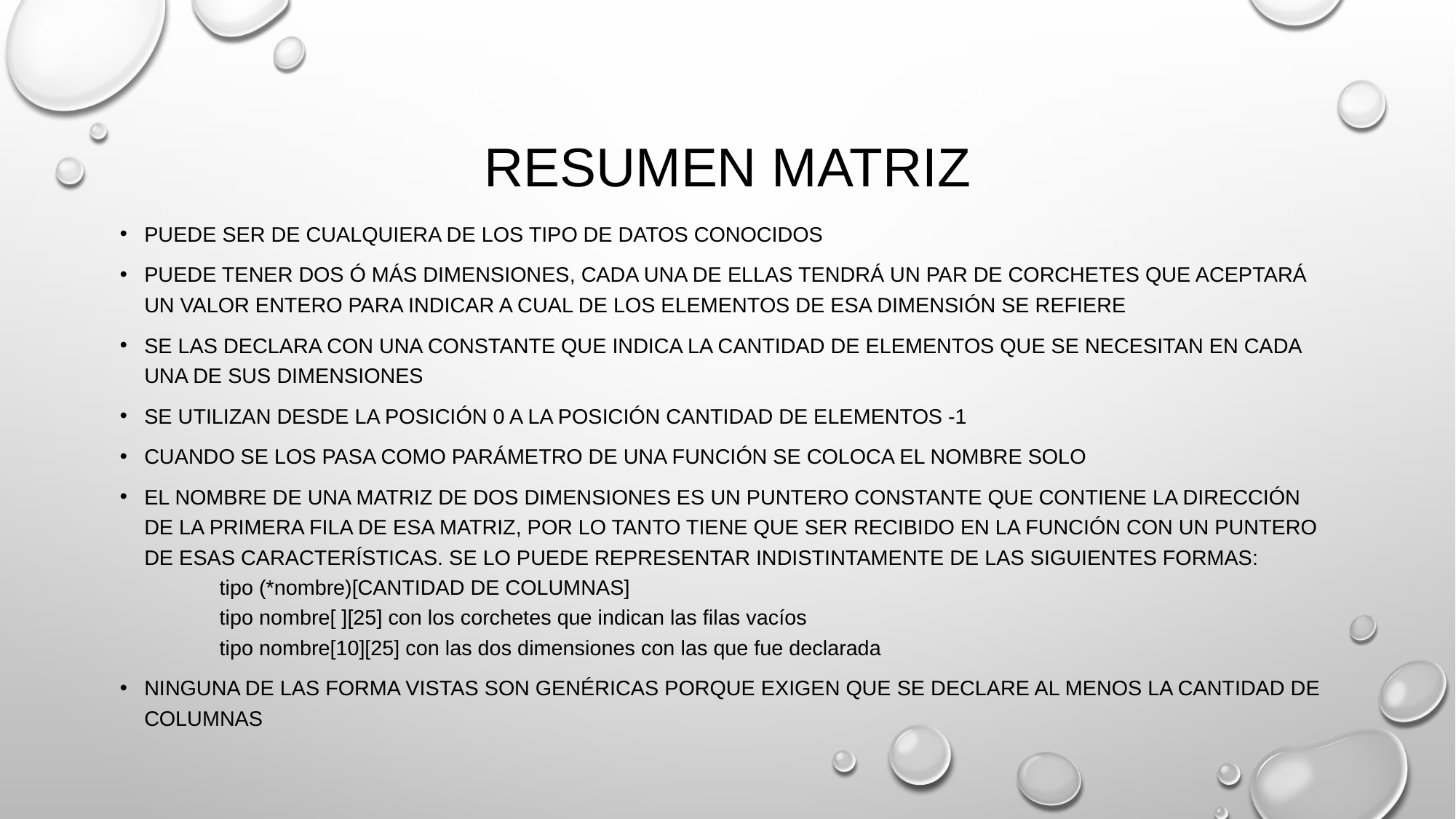

# RESUMEN matriz
Puede ser de cualquiera de los tipo de datos conocidos
Puede tener dos ó más dimensiones, cada una de ellas tendrá un par de corchetes que aceptará un valor entero para indicar a cual de los elementos de esa dimensión se refiere
Se lAs declara con una constante que indiCA la cantidad de elementos que se necesitan en cada una de sus dimensiones
Se utilizan desde la posición 0 a la posición cantidad de elementos -1
Cuando se los pasa como parámetro de una función se coloca el nombre solo
El nombre de una matriz de dos dimensiones es un puntero constante que contiene la dirección de la primera fila de esa matriz, por lo tanto tiene que ser recibido en la función con un puntero de esas características. Se lo puede representar indistintamente de las siguientes formas:
 	tipo (*nombre)[CANTIDAD DE COLUMNAS]
	tipo nombre[ ][25] con los corchetes que indican las filas vacíos
	tipo nombre[10][25] con las dos dimensiones con las que fue declarada
NINGUNA DE LAS FORMA VISTAS SON GENÉRICAS PORQUE EXIGEN QUE SE DECLARE AL MENOS LA CANTIDAD DE COLUMNAS